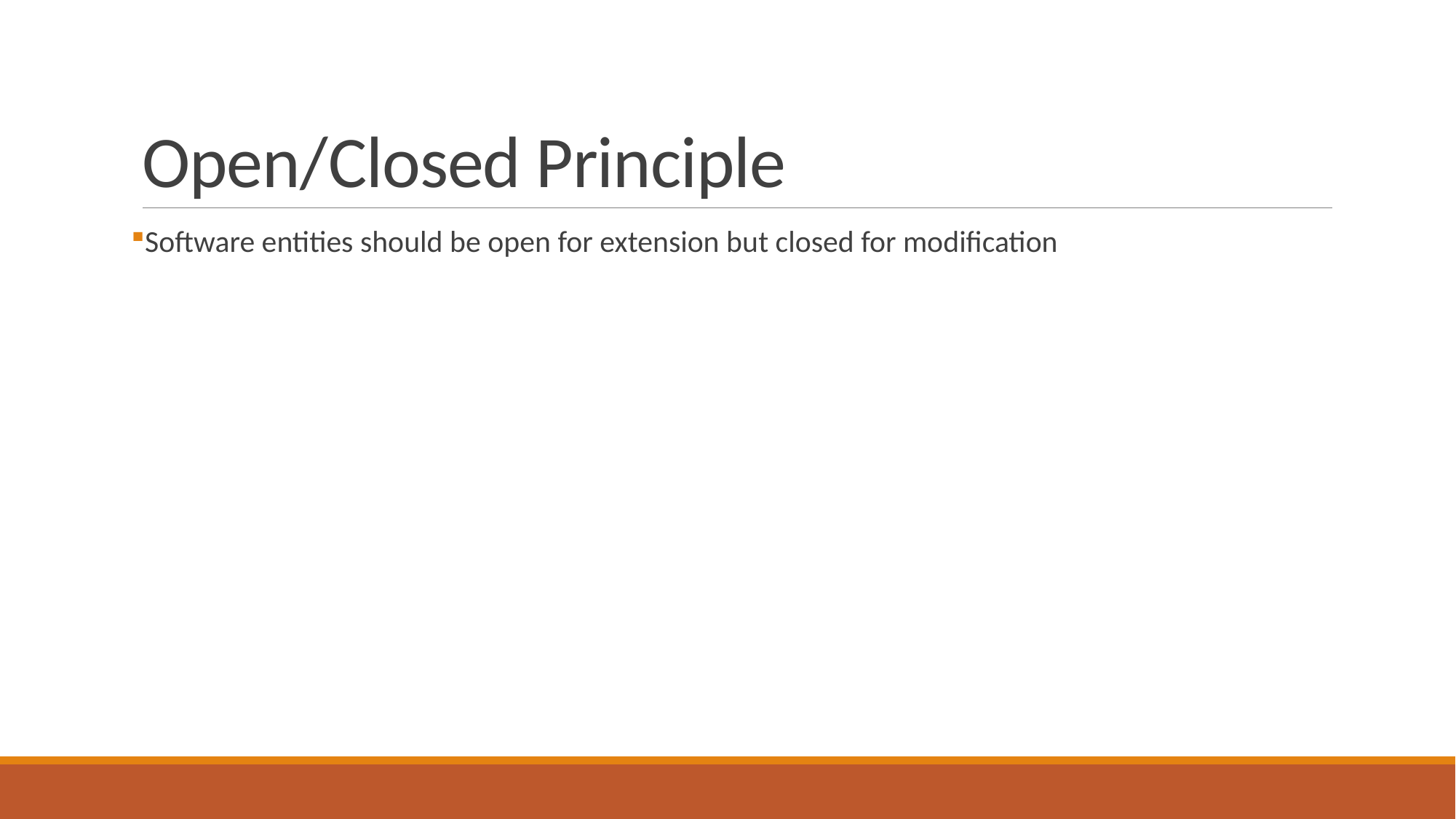

# Open/Closed Principle
Software entities should be open for extension but closed for modification